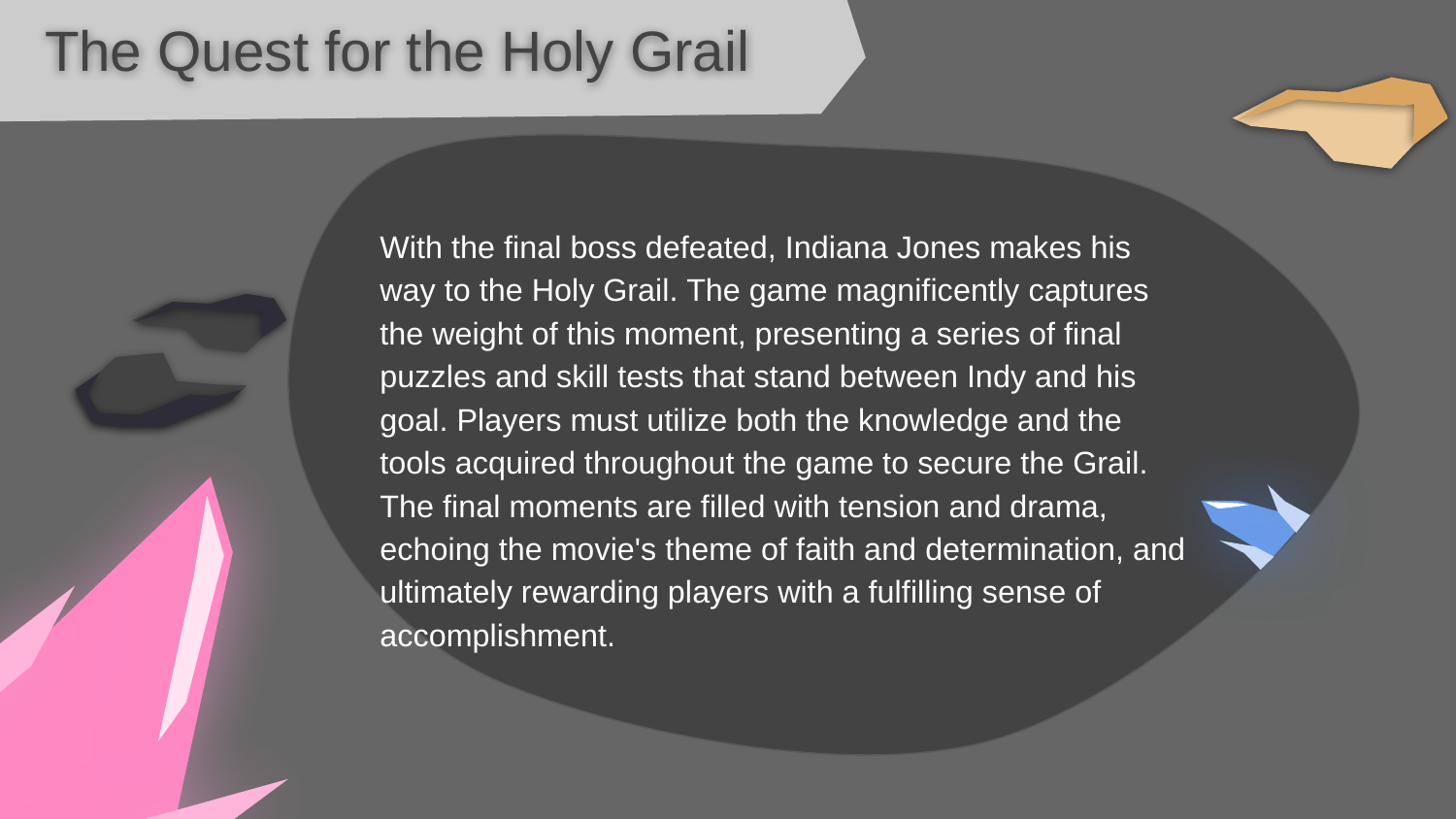

The Quest for the Holy Grail

With the final boss defeated, Indiana Jones makes his way to the Holy Grail. The game magnificently captures the weight of this moment, presenting a series of final puzzles and skill tests that stand between Indy and his goal. Players must utilize both the knowledge and the tools acquired throughout the game to secure the Grail. The final moments are filled with tension and drama, echoing the movie's theme of faith and determination, and ultimately rewarding players with a fulfilling sense of accomplishment.